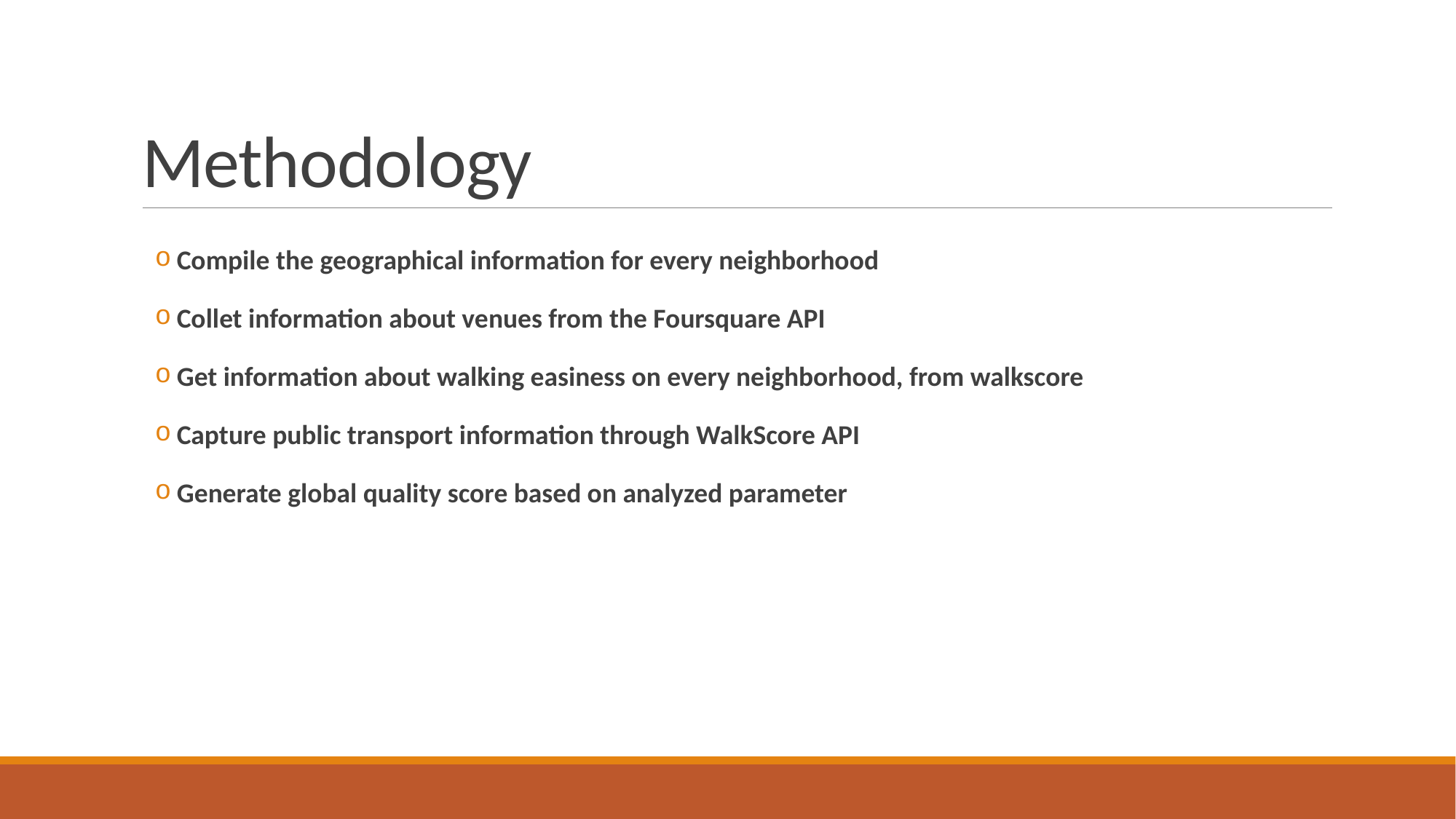

# Methodology
Compile the geographical information for every neighborhood
Collet information about venues from the Foursquare API
Get information about walking easiness on every neighborhood, from walkscore
Capture public transport information through WalkScore API
Generate global quality score based on analyzed parameter